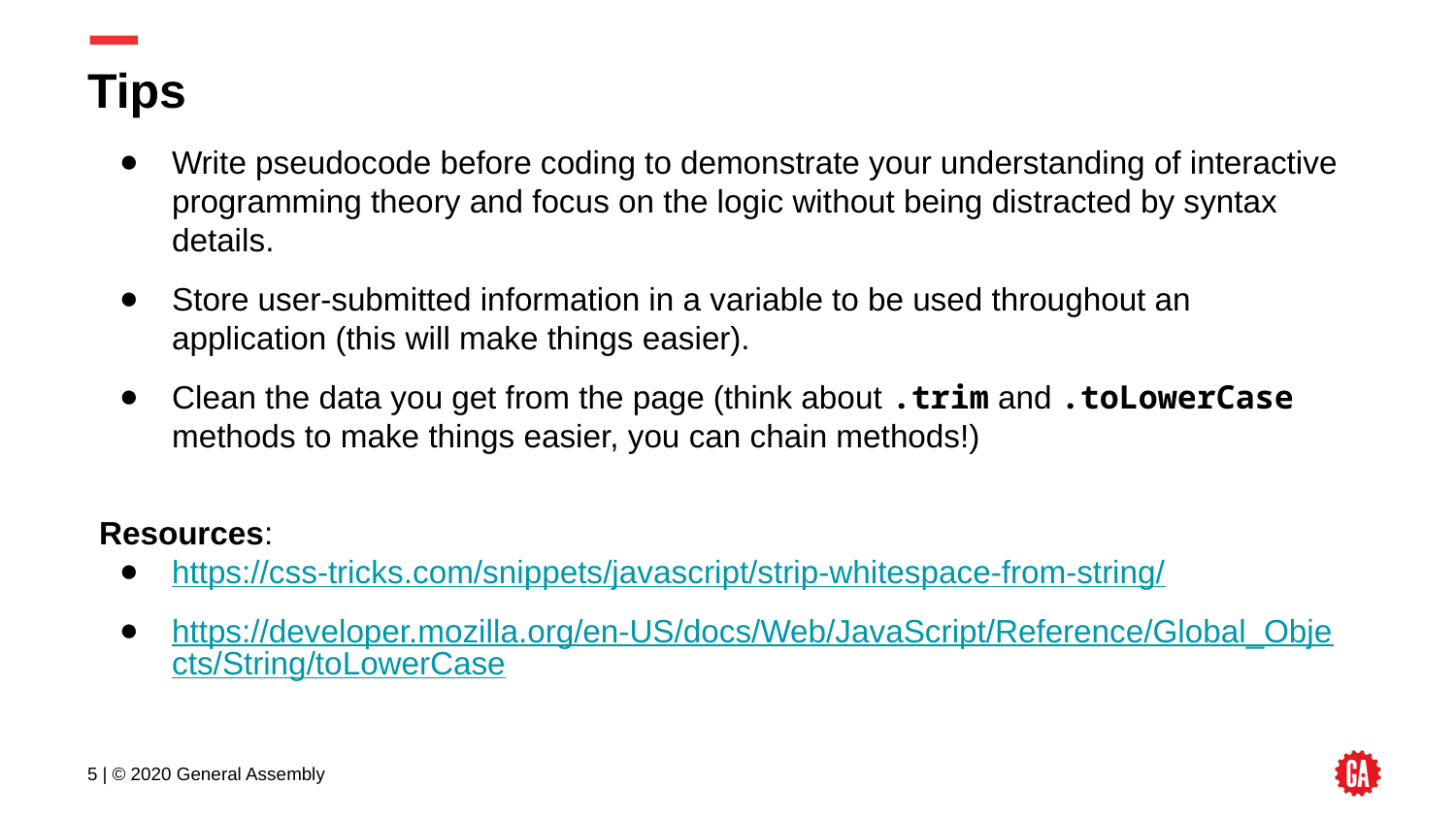

# Tips
Write pseudocode before coding to demonstrate your understanding of interactive programming theory and focus on the logic without being distracted by syntax details.
Store user-submitted information in a variable to be used throughout an application (this will make things easier).
Clean the data you get from the page (think about .trim and .toLowerCase methods to make things easier, you can chain methods!)

Resources:
https://css-tricks.com/snippets/javascript/strip-whitespace-from-string/
https://developer.mozilla.org/en-US/docs/Web/JavaScript/Reference/Global_Objects/String/toLowerCase
5 | © 2020 General Assembly